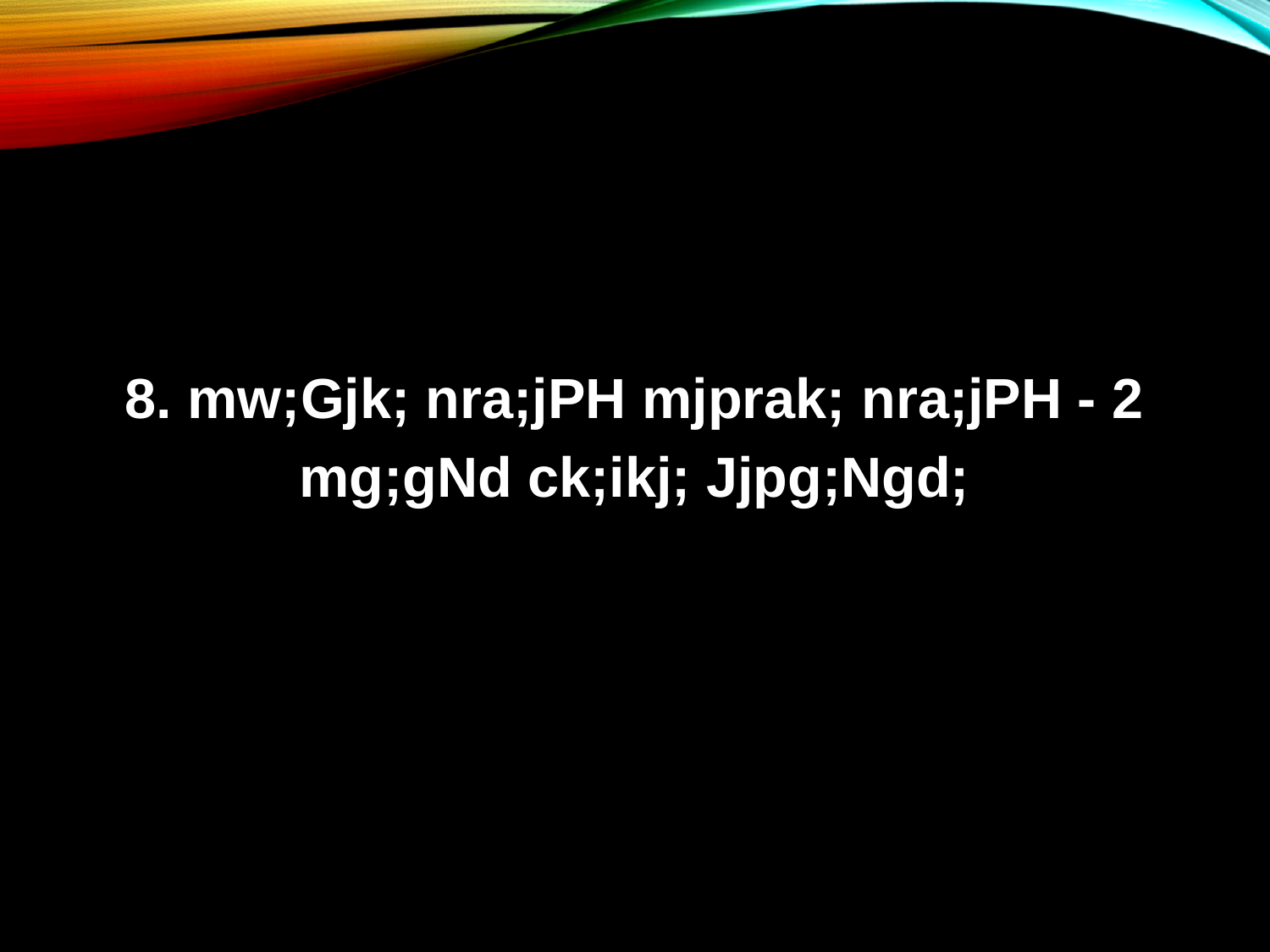

8. mw;Gjk; nra;jPH mjprak; nra;jPH - 2
mg;gNd ck;ikj; Jjpg;Ngd;